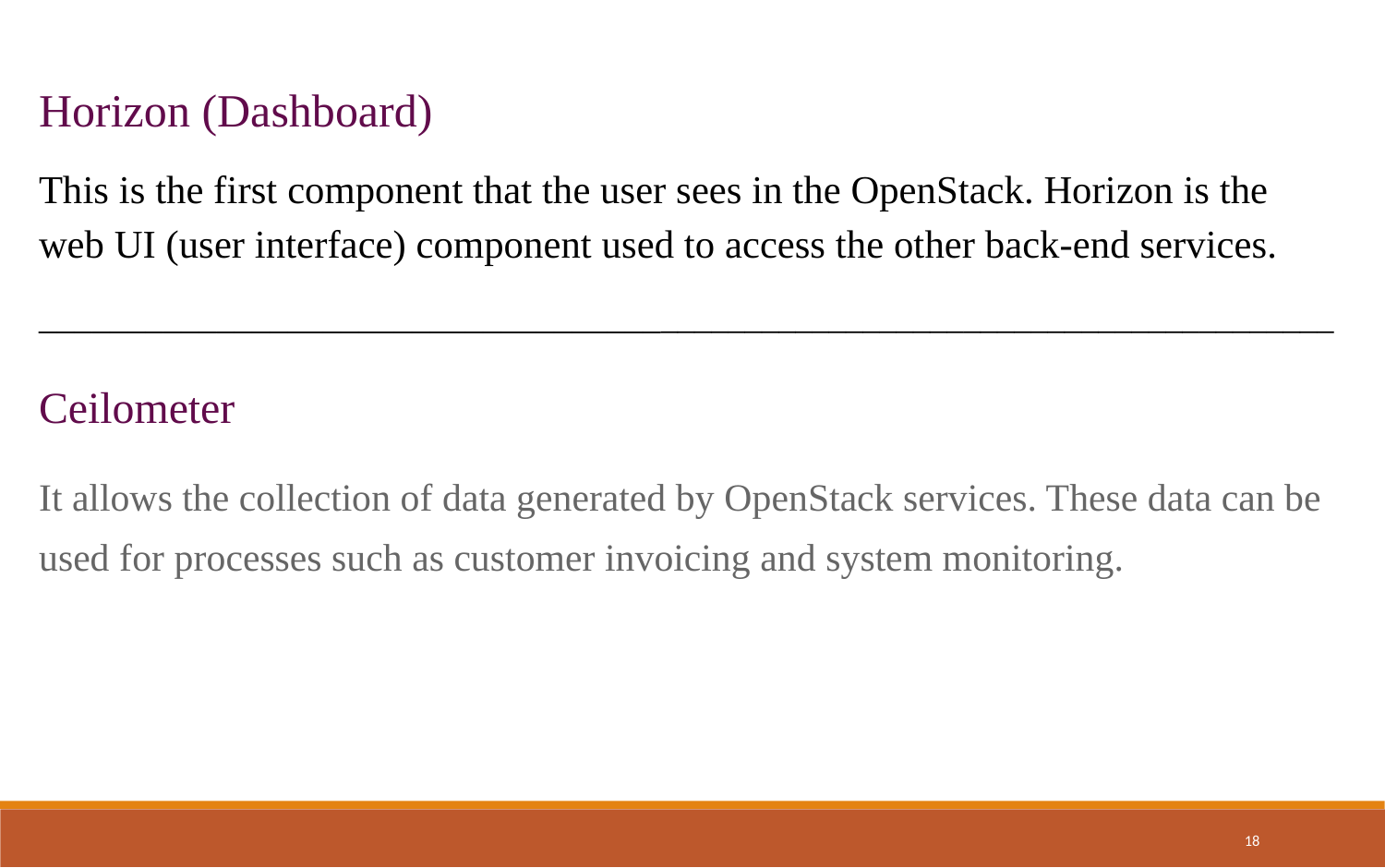

Horizon (Dashboard)
This is the first component that the user sees in the OpenStack. Horizon is the web UI (user interface) component used to access the other back-end services.
___________________________________________________________________________
Ceilometer
It allows the collection of data generated by OpenStack services. These data can be used for processes such as customer invoicing and system monitoring.

18